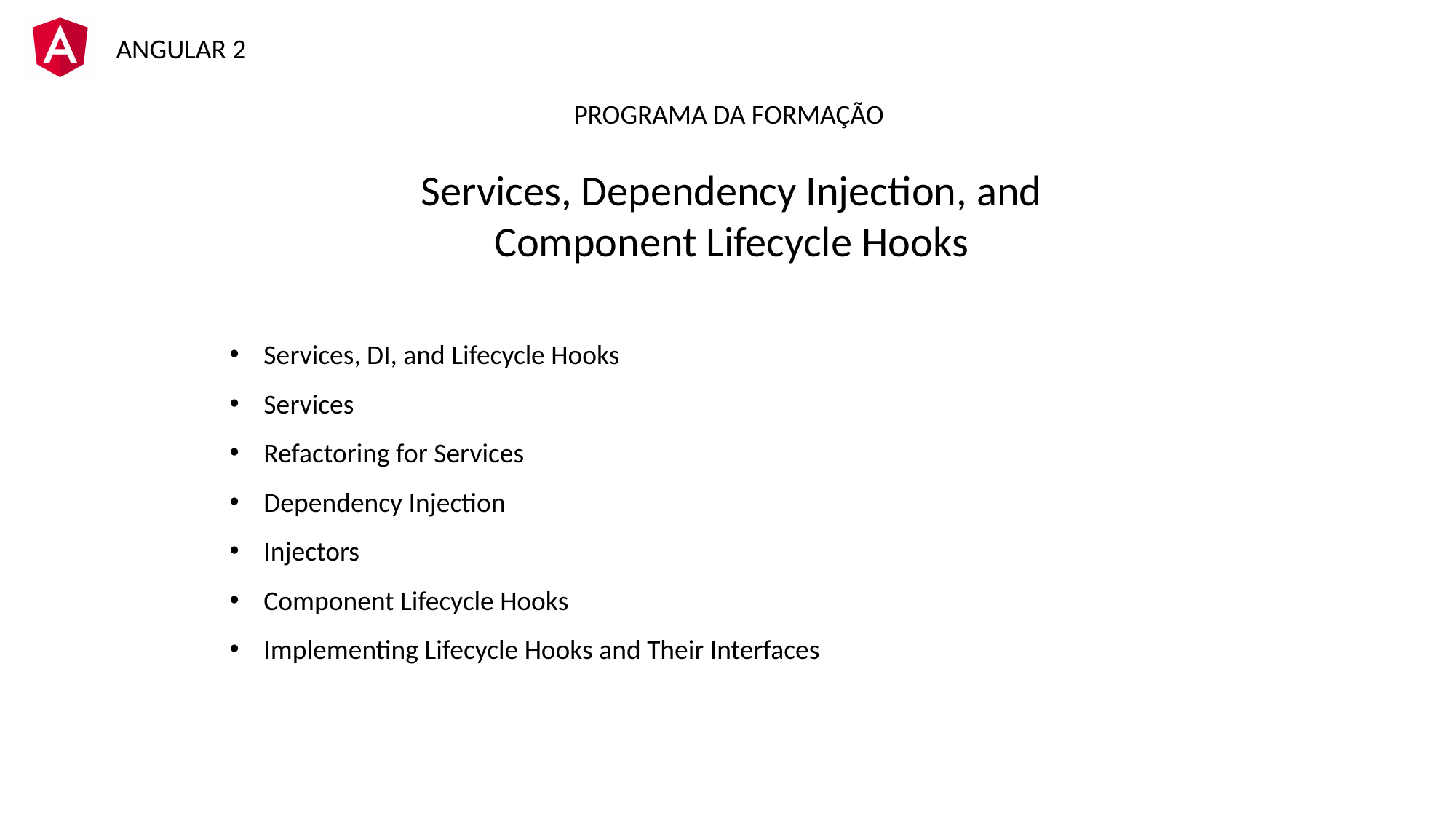

PROGRAMA DA FORMAÇÃO
Services, Dependency Injection, and Component Lifecycle Hooks
Services, DI, and Lifecycle Hooks
Services
Refactoring for Services
Dependency Injection
Injectors
Component Lifecycle Hooks
Implementing Lifecycle Hooks and Their Interfaces